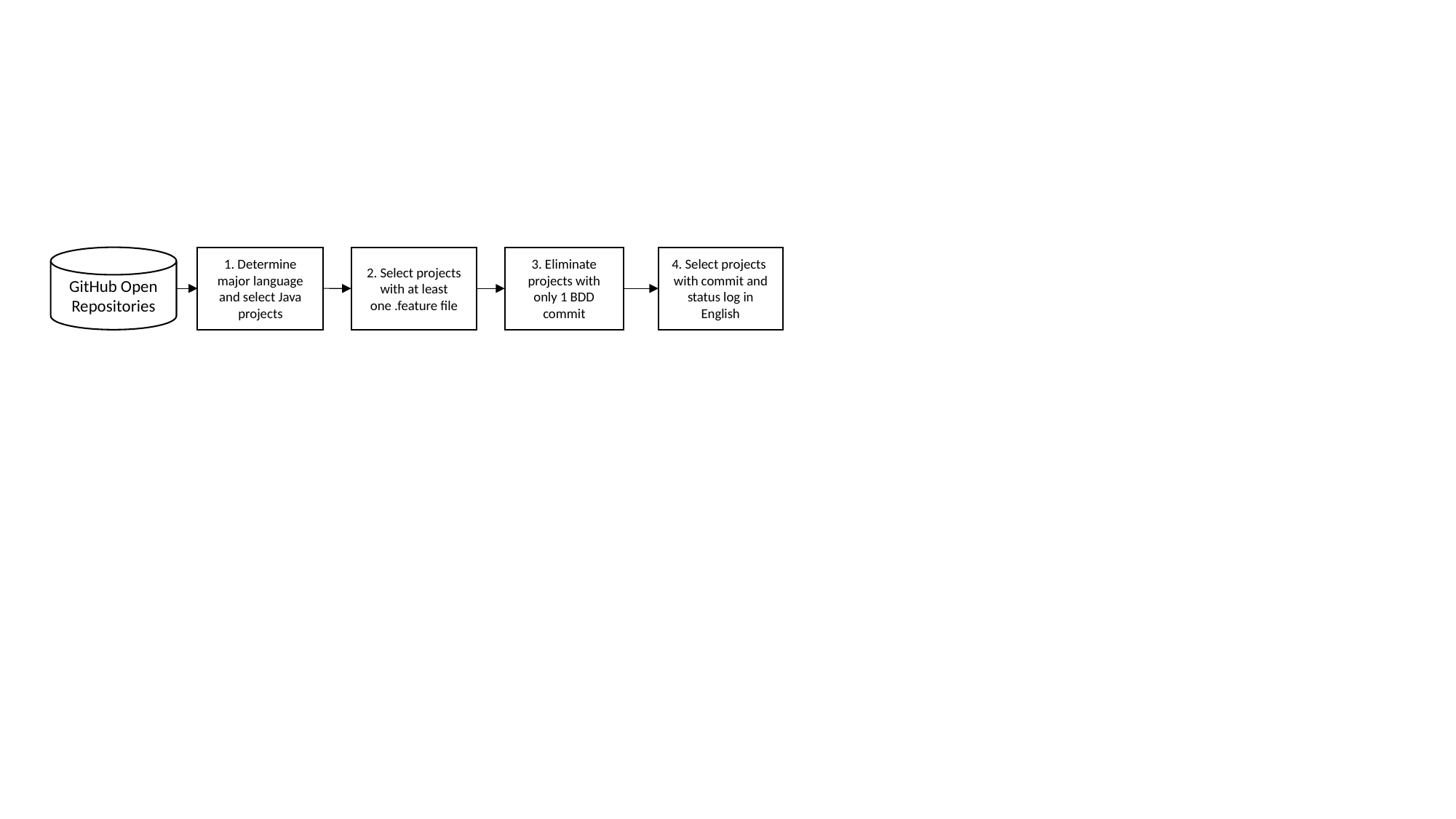

4. Select projects  with commit and status log in English
2. Select projects with at least one .feature file
GitHub Open Repositories
3. Eliminate projects with only 1 BDD commit
1. Determine major language and select Java projects